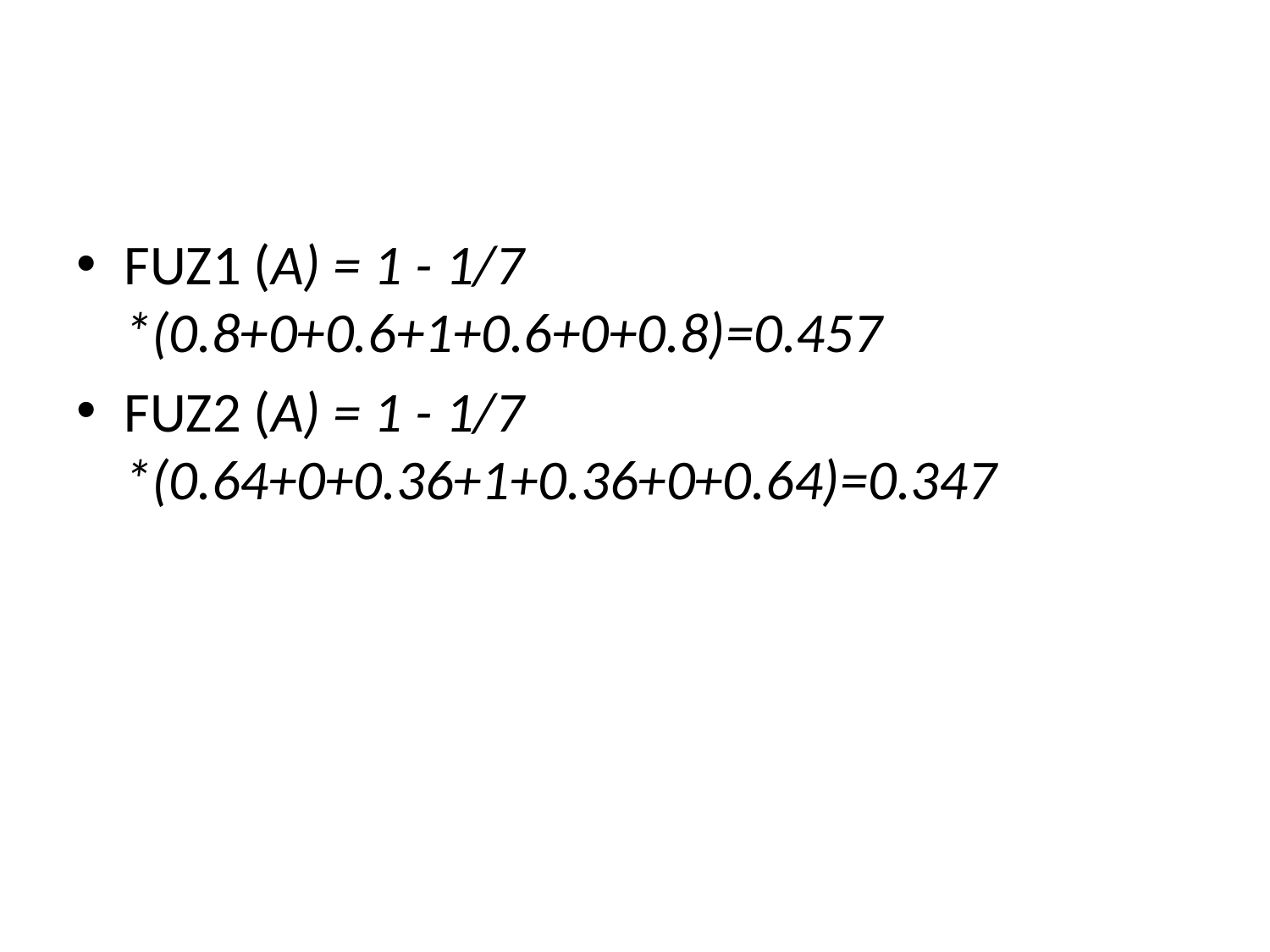

#
FUZ1 (A) = 1 - 1/7 *(0.8+0+0.6+1+0.6+0+0.8)=0.457
FUZ2 (A) = 1 - 1/7 *(0.64+0+0.36+1+0.36+0+0.64)=0.347